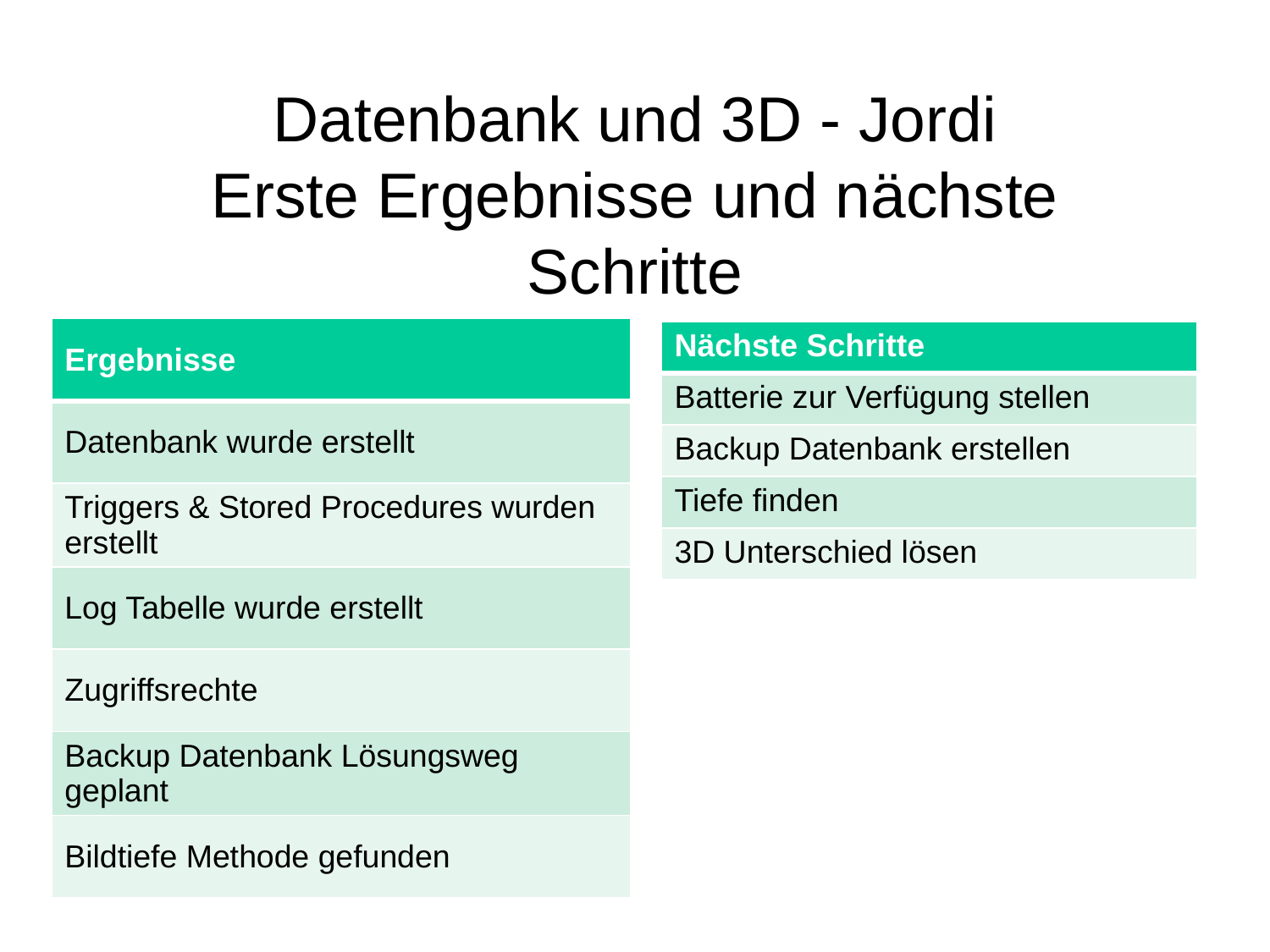

# Datenbank und 3D - Jordi Erste Ergebnisse und nächste Schritte
| Ergebnisse |
| --- |
| Datenbank wurde erstellt |
| Triggers & Stored Procedures wurden erstellt |
| Log Tabelle wurde erstellt |
| Zugriffsrechte |
| Backup Datenbank Lösungsweg geplant |
| Bildtiefe Methode gefunden |
| Nächste Schritte |
| --- |
| Batterie zur Verfügung stellen |
| Backup Datenbank erstellen |
| Tiefe finden |
| 3D Unterschied lösen |